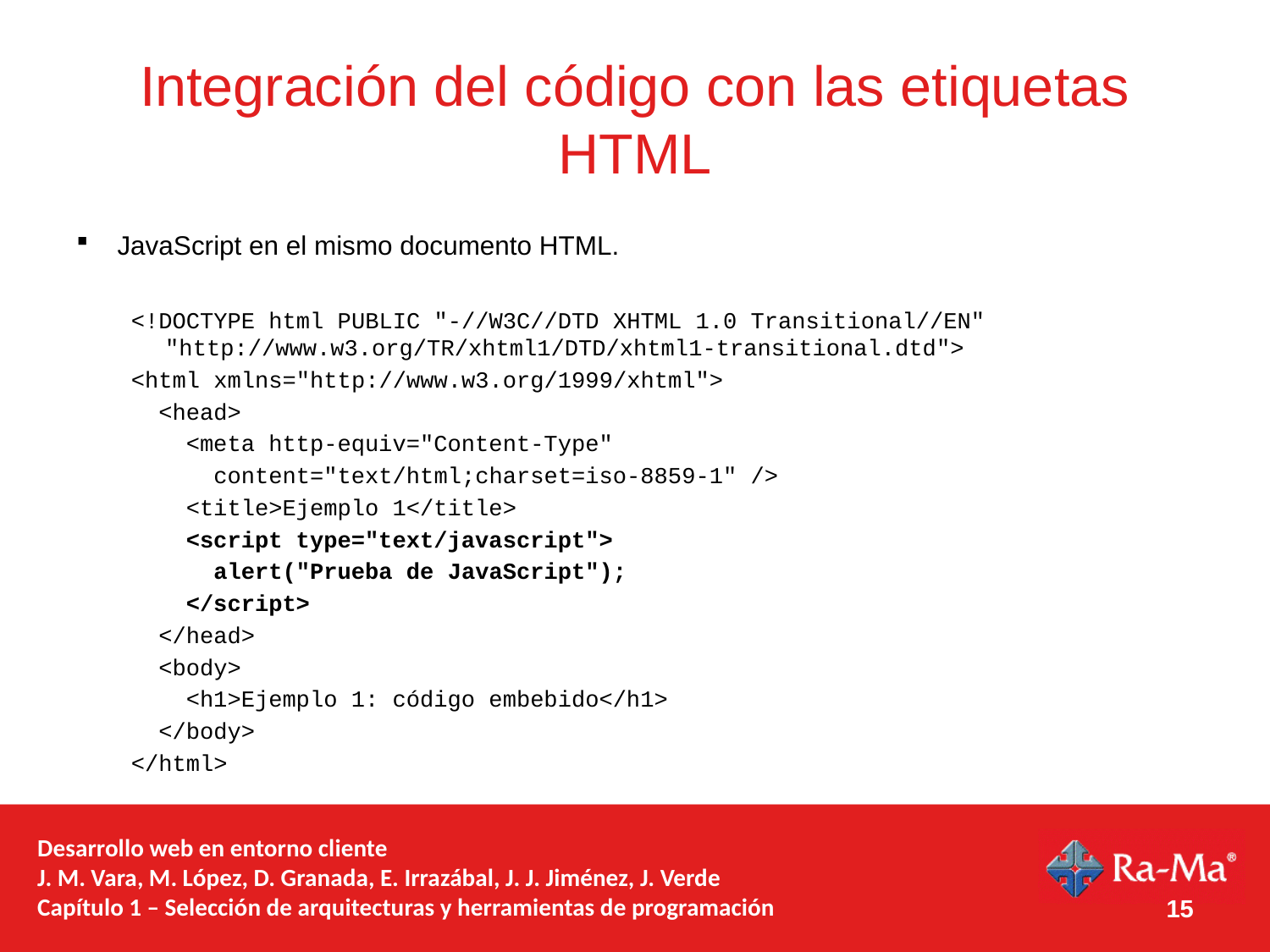

# Integración del código con las etiquetas HTML
JavaScript en el mismo documento HTML.

<!DOCTYPE html PUBLIC "-//W3C//DTD XHTML 1.0 Transitional//EN" "http://www.w3.org/TR/xhtml1/DTD/xhtml1-transitional.dtd">
<html xmlns="http://www.w3.org/1999/xhtml">
  <head>
    <meta http-equiv="Content-Type"
      content="text/html;charset=iso-8859-1" />
    <title>Ejemplo 1</title>
    <script type="text/javascript">
      alert("Prueba de JavaScript");
    </script>
  </head>
  <body>
    <h1>Ejemplo 1: código embebido</h1>
  </body>
</html>

Desarrollo web en entorno cliente
J. M. Vara, M. López, D. Granada, E. Irrazábal, J. J. Jiménez, J. Verde
Capítulo 1 – Selección de arquitecturas y herramientas de programación
15